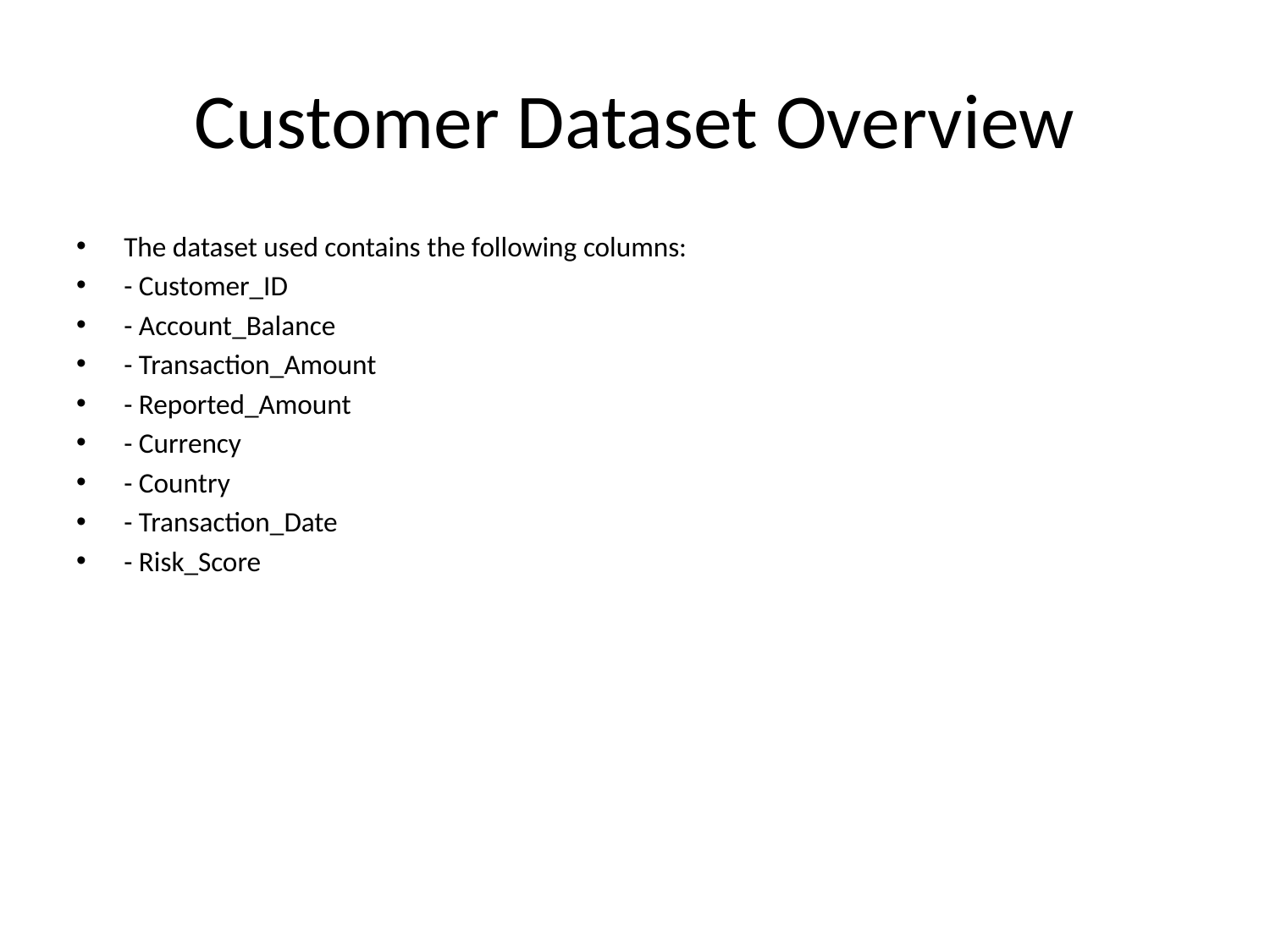

# Customer Dataset Overview
The dataset used contains the following columns:
- Customer_ID
- Account_Balance
- Transaction_Amount
- Reported_Amount
- Currency
- Country
- Transaction_Date
- Risk_Score